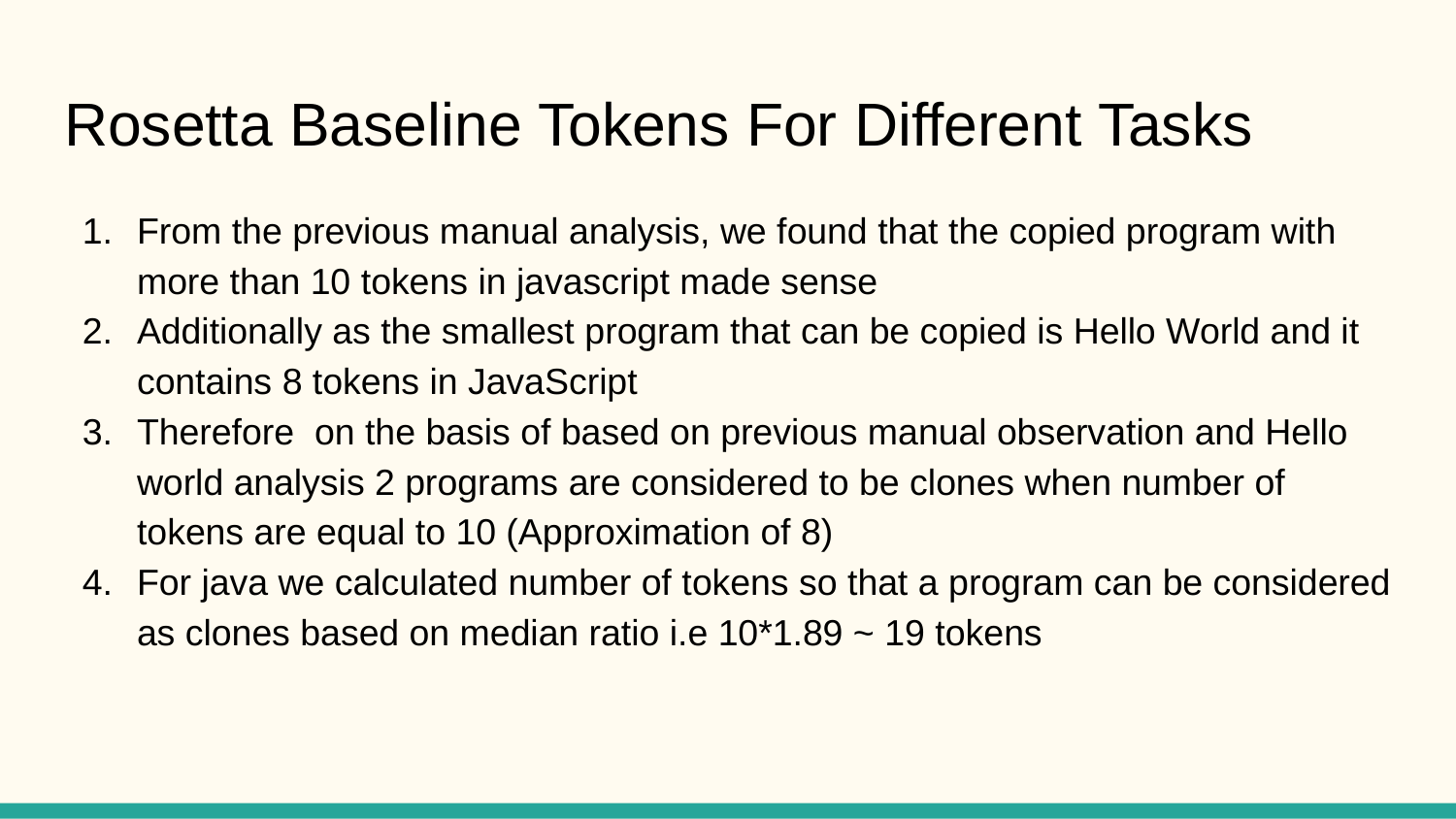

# Rosetta Baseline Tokens For Different Tasks

From the previous manual analysis, we found that the copied program with more than 10 tokens in javascript made sense
Additionally as the smallest program that can be copied is Hello World and it contains 8 tokens in JavaScript
Therefore  on the basis of based on previous manual observation and Hello world analysis 2 programs are considered to be clones when number of tokens are equal to 10 (Approximation of 8)
For java we calculated number of tokens so that a program can be considered as clones based on median ratio i.e 10*1.89 ~ 19 tokens